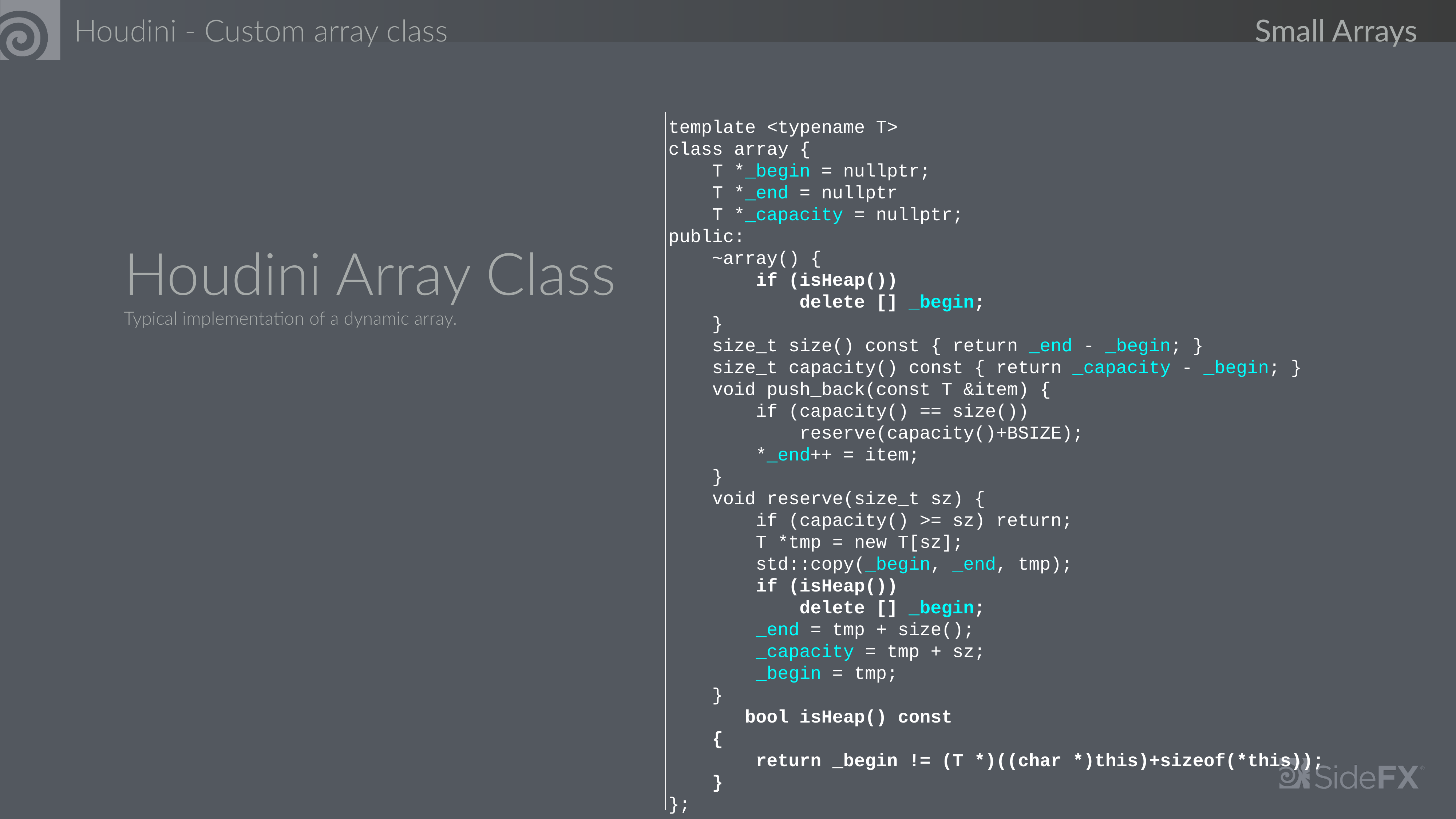

Houdini - Custom array class
Small Arrays
template <typename T>
class array {
    T *_begin = nullptr;
    T *_end = nullptr
    T *_capacity = nullptr;
public:
    ~array() {
        if (isHeap())
            delete [] _begin;
    }
    size_t size() const { return _end - _begin; }
    size_t capacity() const { return _capacity - _begin; }
    void push_back(const T &item) {
        if (capacity() == size())
            reserve(capacity()+BSIZE);
        *_end++ = item;
    }
    void reserve(size_t sz) {
        if (capacity() >= sz) return;
        T *tmp = new T[sz];
        std::copy(_begin, _end, tmp);
        if (isHeap())
            delete [] _begin;
        _end = tmp + size();
        _capacity = tmp + sz;
        _begin = tmp;
    }
	  bool isHeap() const
    {
        return _begin != (T *)((char *)this)+sizeof(*this));
    }
};
Houdini Array Class
Typical implementation of a dynamic array.